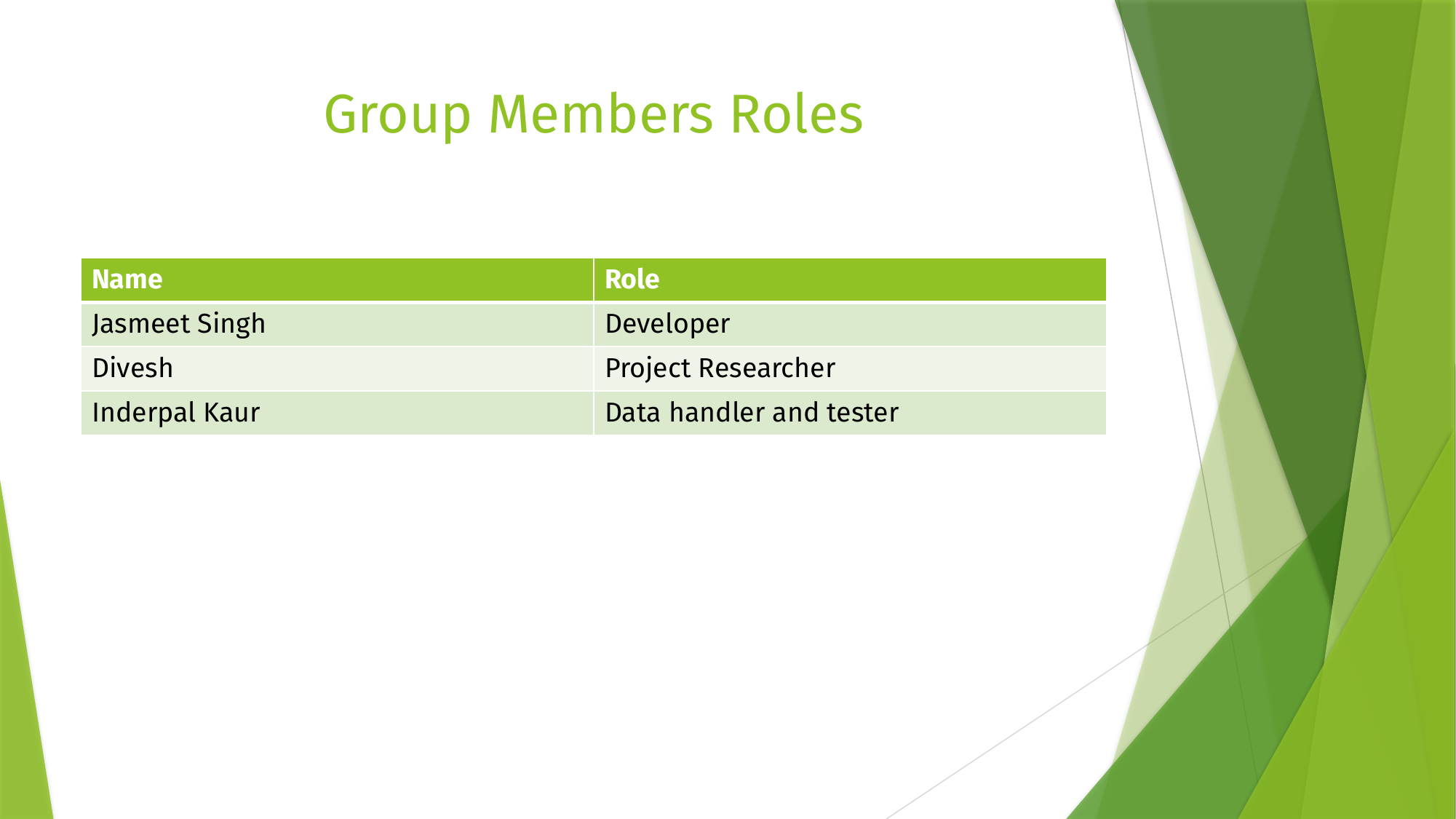

# Group Members Roles
| Name | Role |
| --- | --- |
| Jasmeet Singh | Developer |
| Divesh | Project Researcher |
| Inderpal Kaur | Data handler and tester |